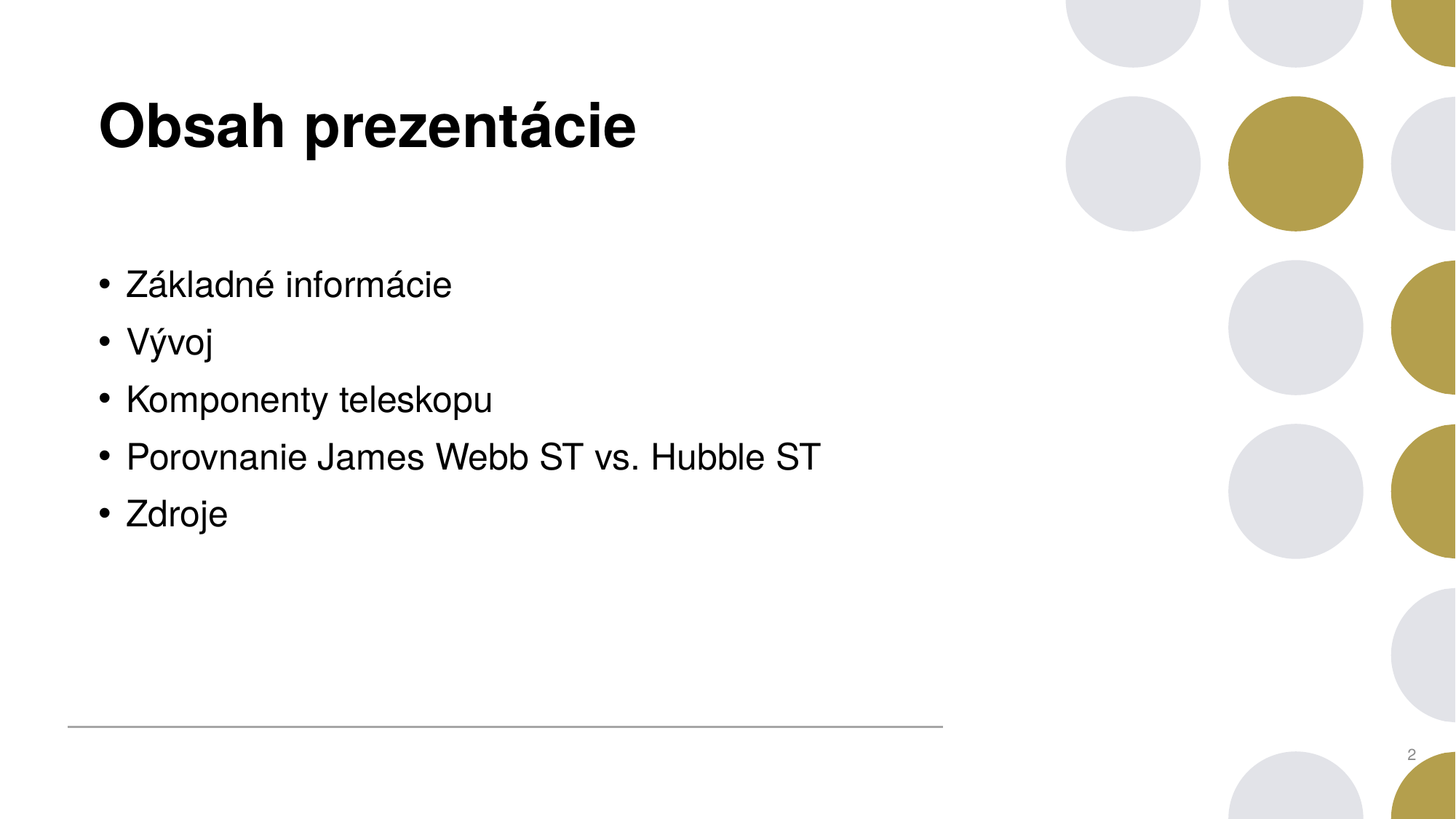

# Obsah prezentácie
Základné informácie
Vývoj
Komponenty teleskopu
Porovnanie James Webb ST vs. Hubble ST
Zdroje
2